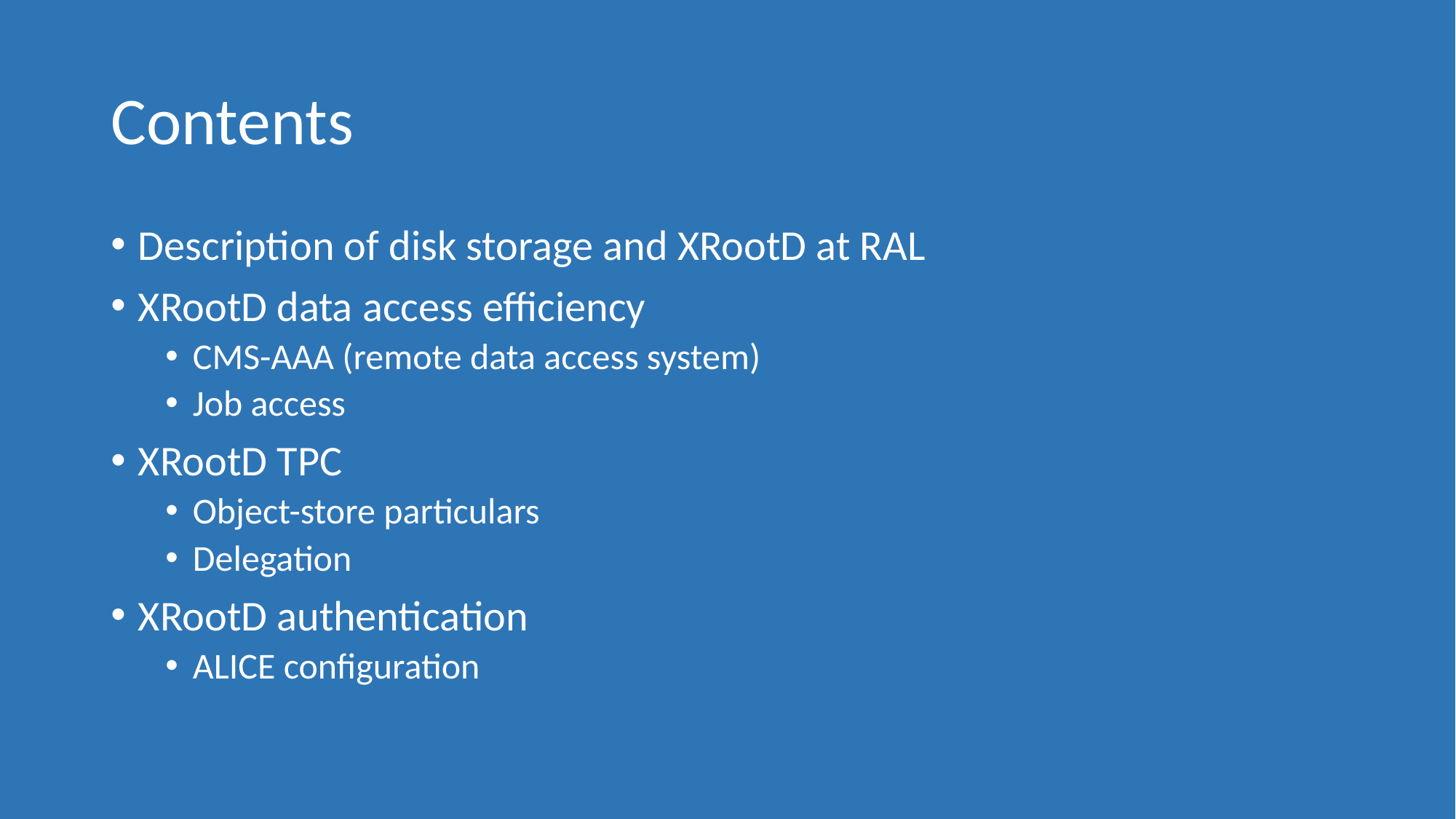

# Contents
Description of disk storage and XRootD at RAL
XRootD data access efficiency
CMS-AAA (remote data access system)
Job access
XRootD TPC
Object-store particulars
Delegation
XRootD authentication
ALICE configuration